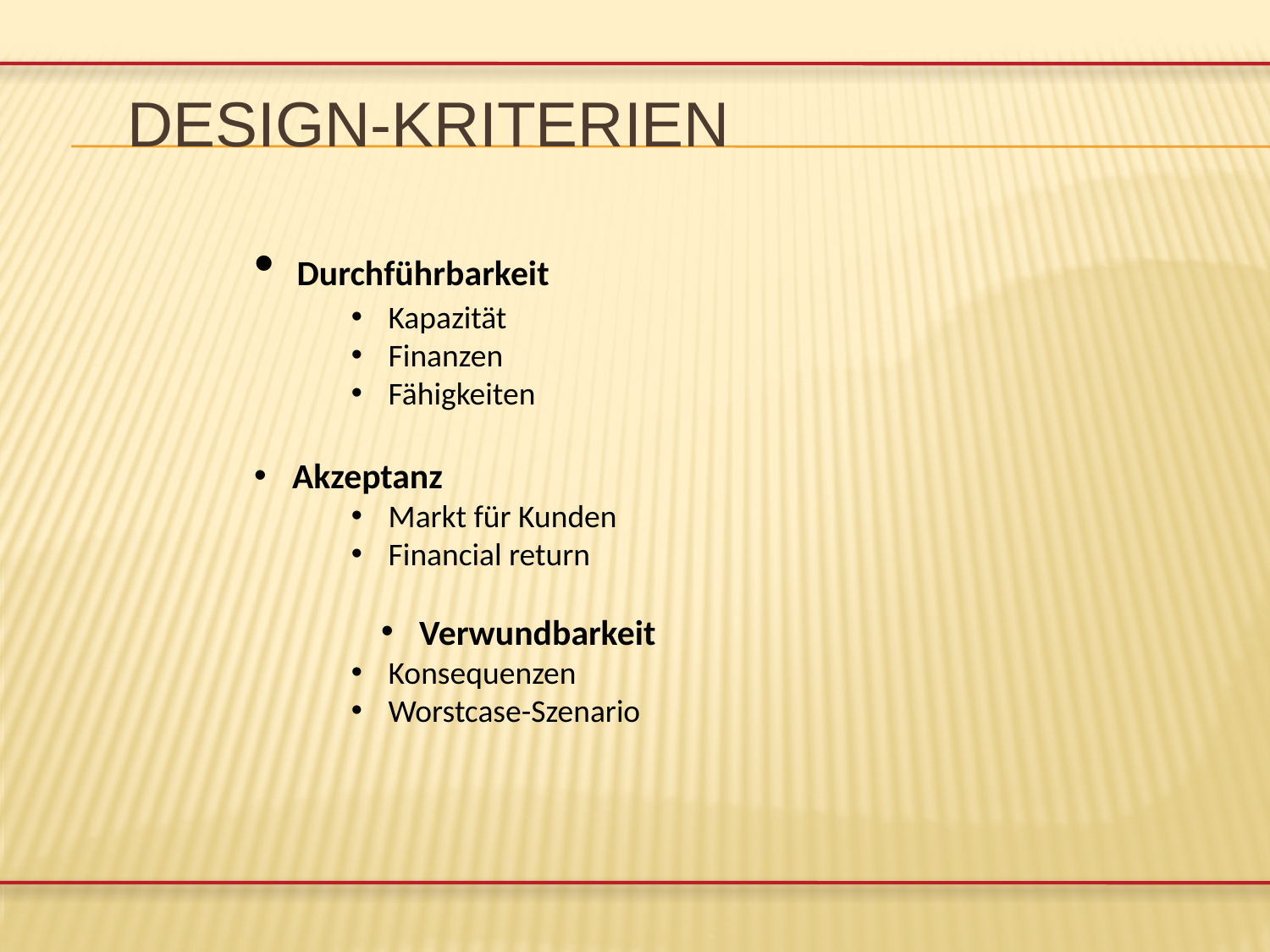

# Design-Kriterien

 Durchführbarkeit
 Kapazität
 Finanzen
 Fähigkeiten

 Akzeptanz
 Markt für Kunden
 Financial return

 Verwundbarkeit
 Konsequenzen
 Worstcase-Szenario